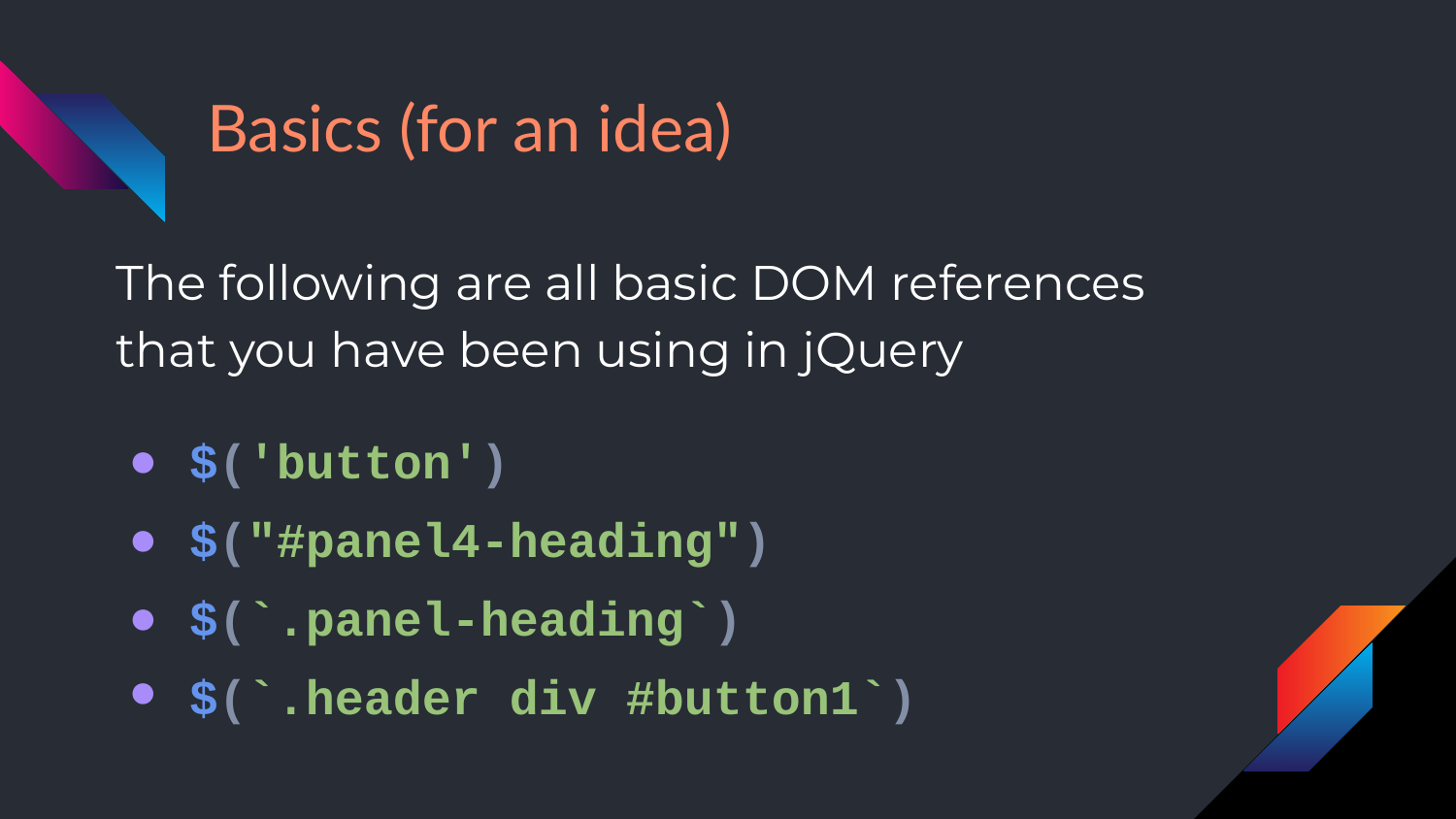

# Basics (for an idea)
The following are all basic DOM references that you have been using in jQuery
$('button')
$("#panel4-heading")
$(`.panel-heading`)
$(`.header div #button1`)